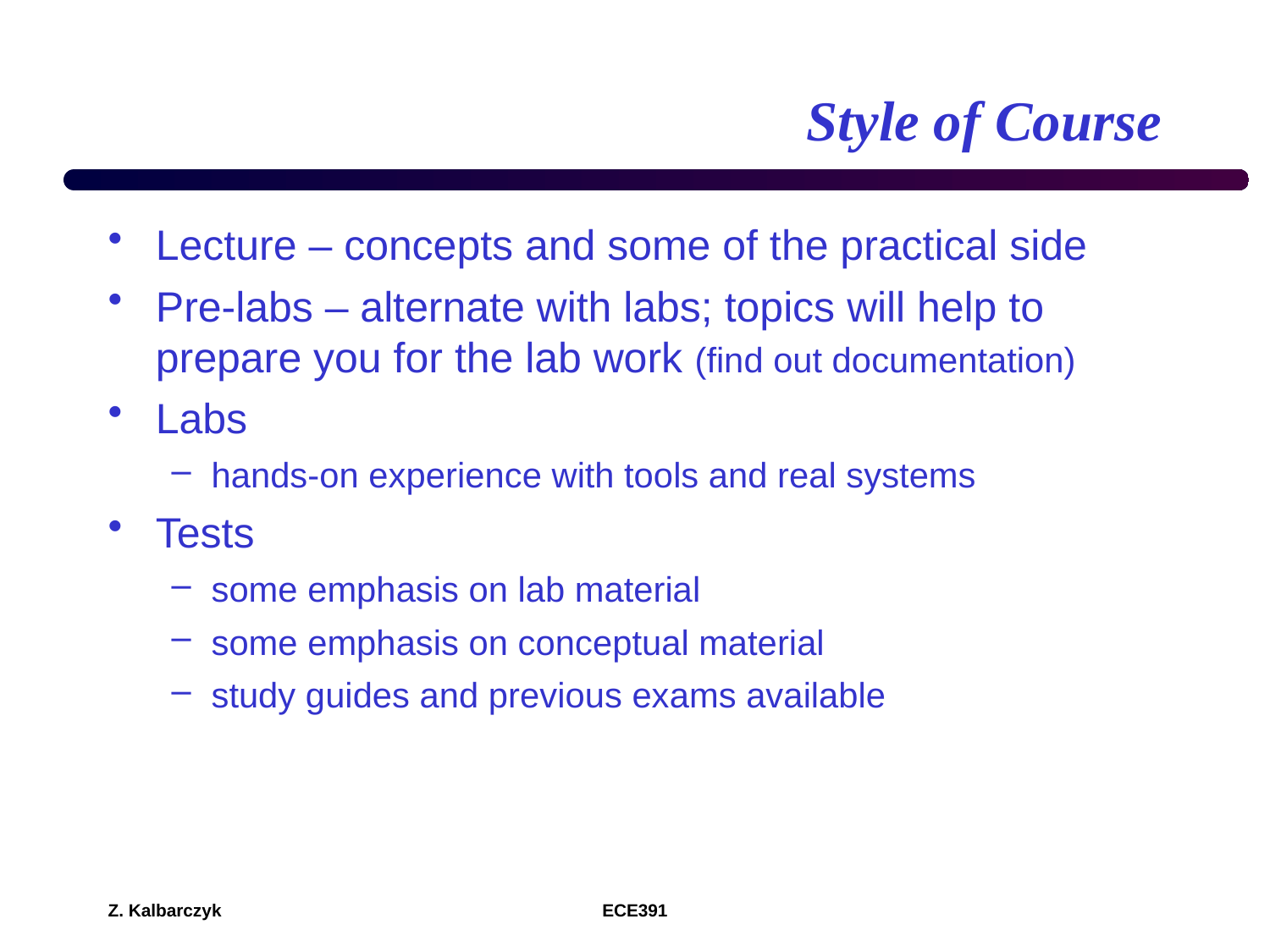

# Style of Course
Lecture – concepts and some of the practical side
Pre-labs – alternate with labs; topics will help to prepare you for the lab work (find out documentation)
Labs
hands-on experience with tools and real systems
Tests
some emphasis on lab material
some emphasis on conceptual material
study guides and previous exams available

Z. Kalbarczyk
ECE391